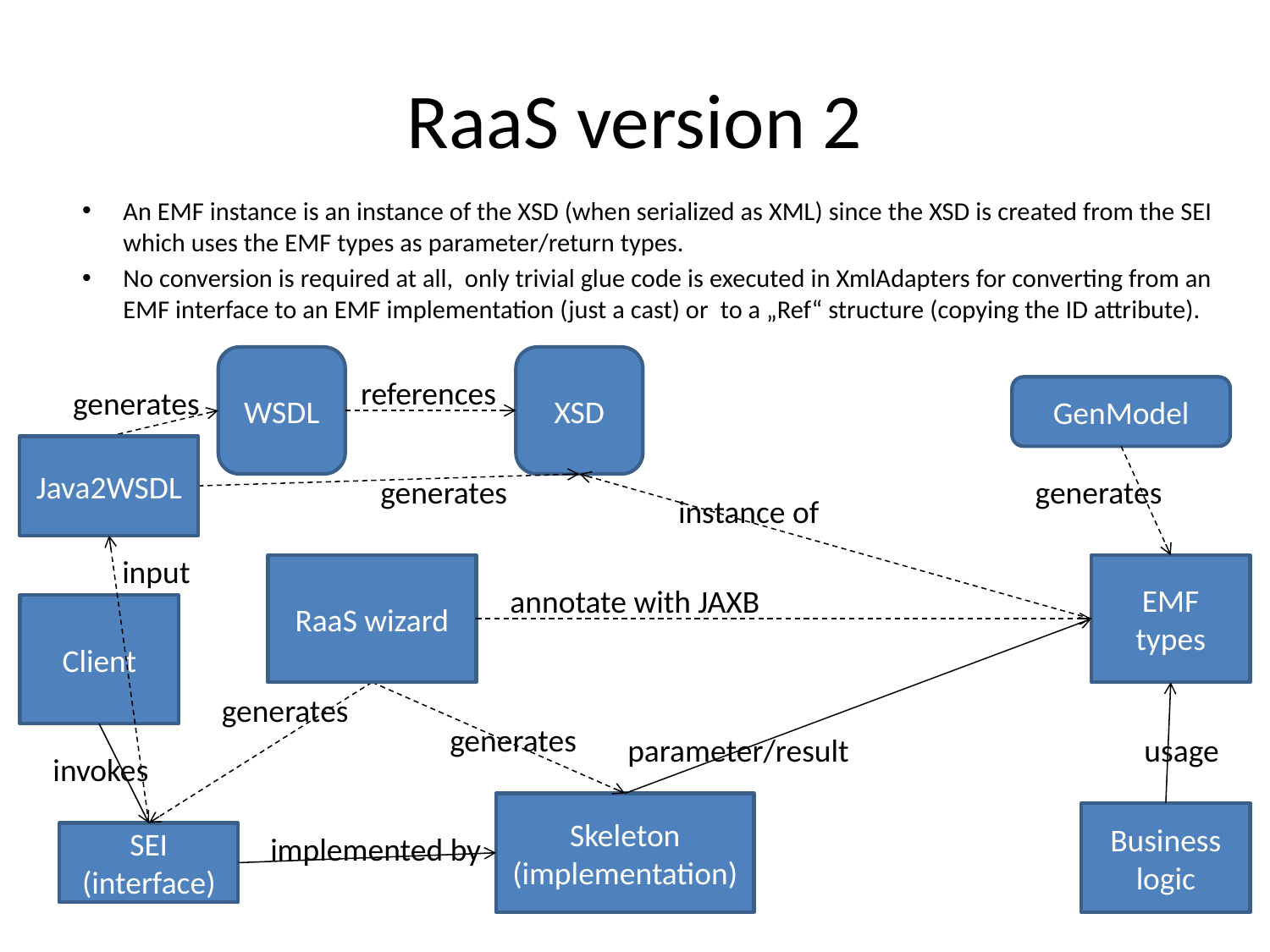

# RaaS version 2
An EMF instance is an instance of the XSD (when serialized as XML) since the XSD is created from the SEI which uses the EMF types as parameter/return types.
No conversion is required at all,  only trivial glue code is executed in XmlAdapters for converting from an EMF interface to an EMF implementation (just a cast) or  to a „Ref“ structure (copying the ID attribute).
WSDL
XSD
references
generates
GenModel
Java2WSDL
generates
generates
instance of
input

RaaS wizard
EMF
types
annotate with JAXB
Client
generates
generates
parameter/result
usage
invokes
Skeleton
(implementation)
Business
logic
SEI
(interface)
implemented by